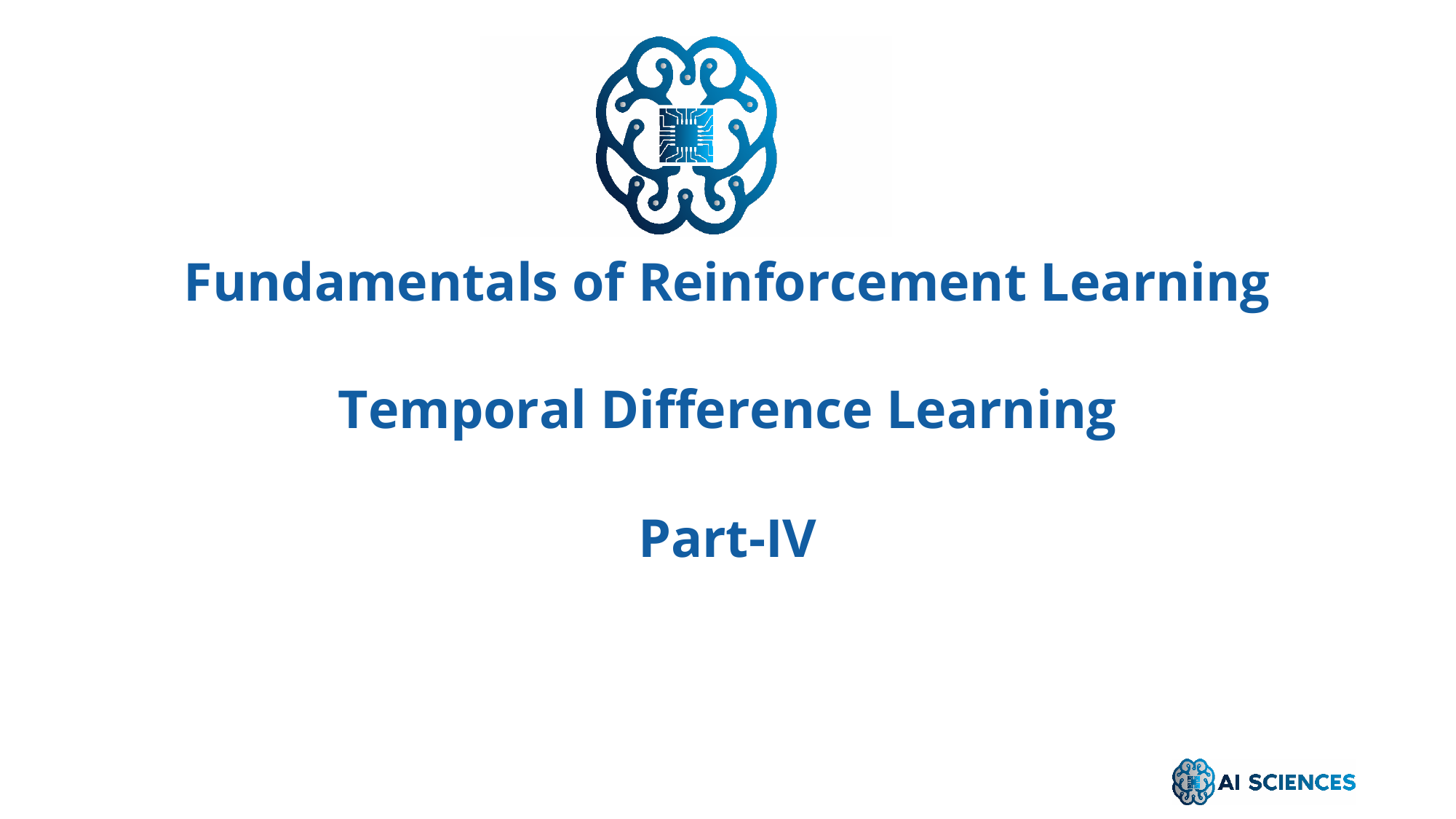

Fundamentals of Reinforcement Learning

Temporal Difference Learning

Part-IV